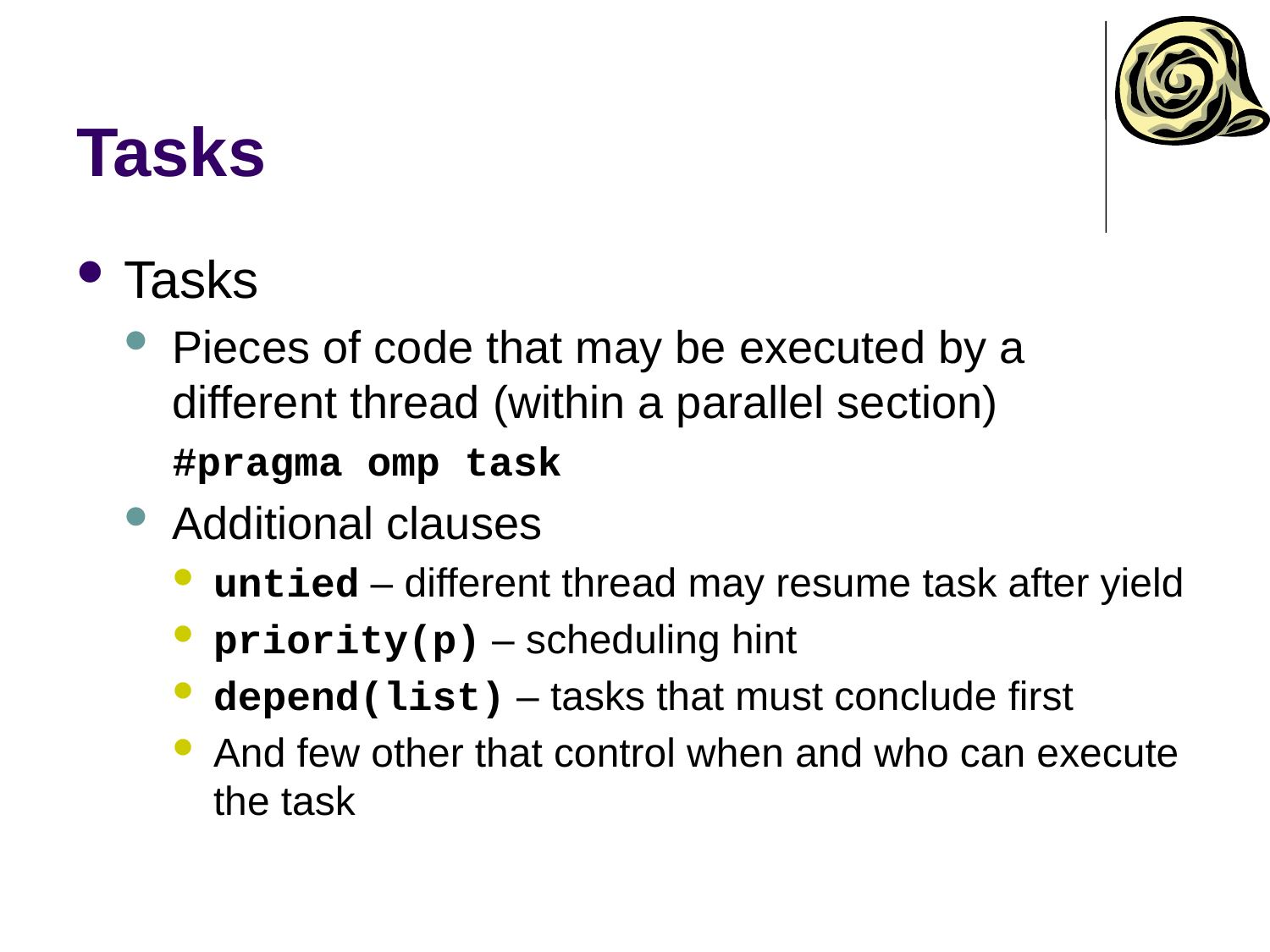

# Tasks
Tasks
Pieces of code that may be executed by a different thread (within a parallel section)
#pragma omp task
Additional clauses
untied – different thread may resume task after yield
priority(p) – scheduling hint
depend(list) – tasks that must conclude first
And few other that control when and who can execute the task